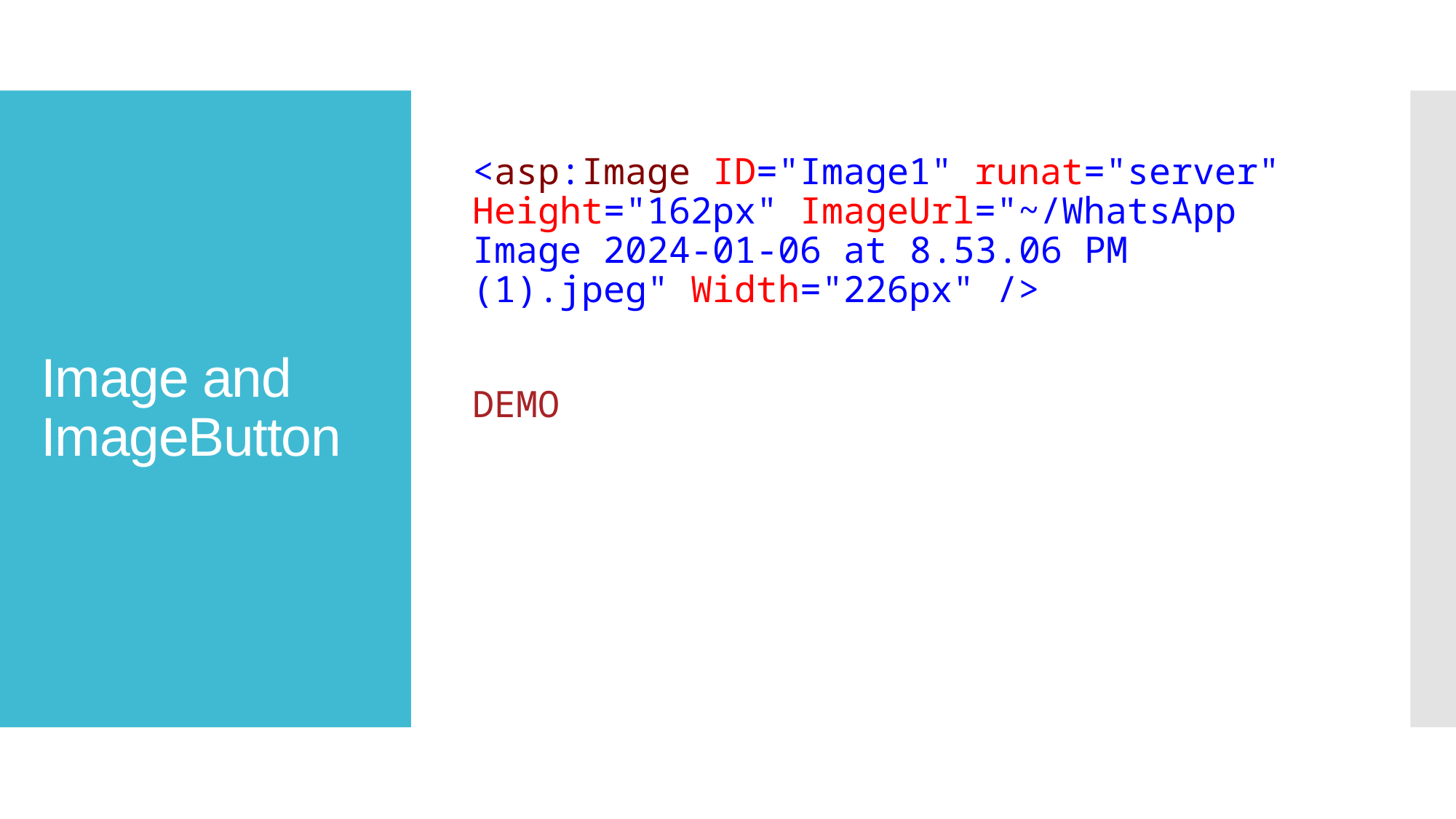

<asp:Image ID="Image1" runat="server" Height="162px" ImageUrl="~/WhatsApp Image 2024-01-06 at 8.53.06 PM (1).jpeg" Width="226px" />

DEMO
# Image and ImageButton